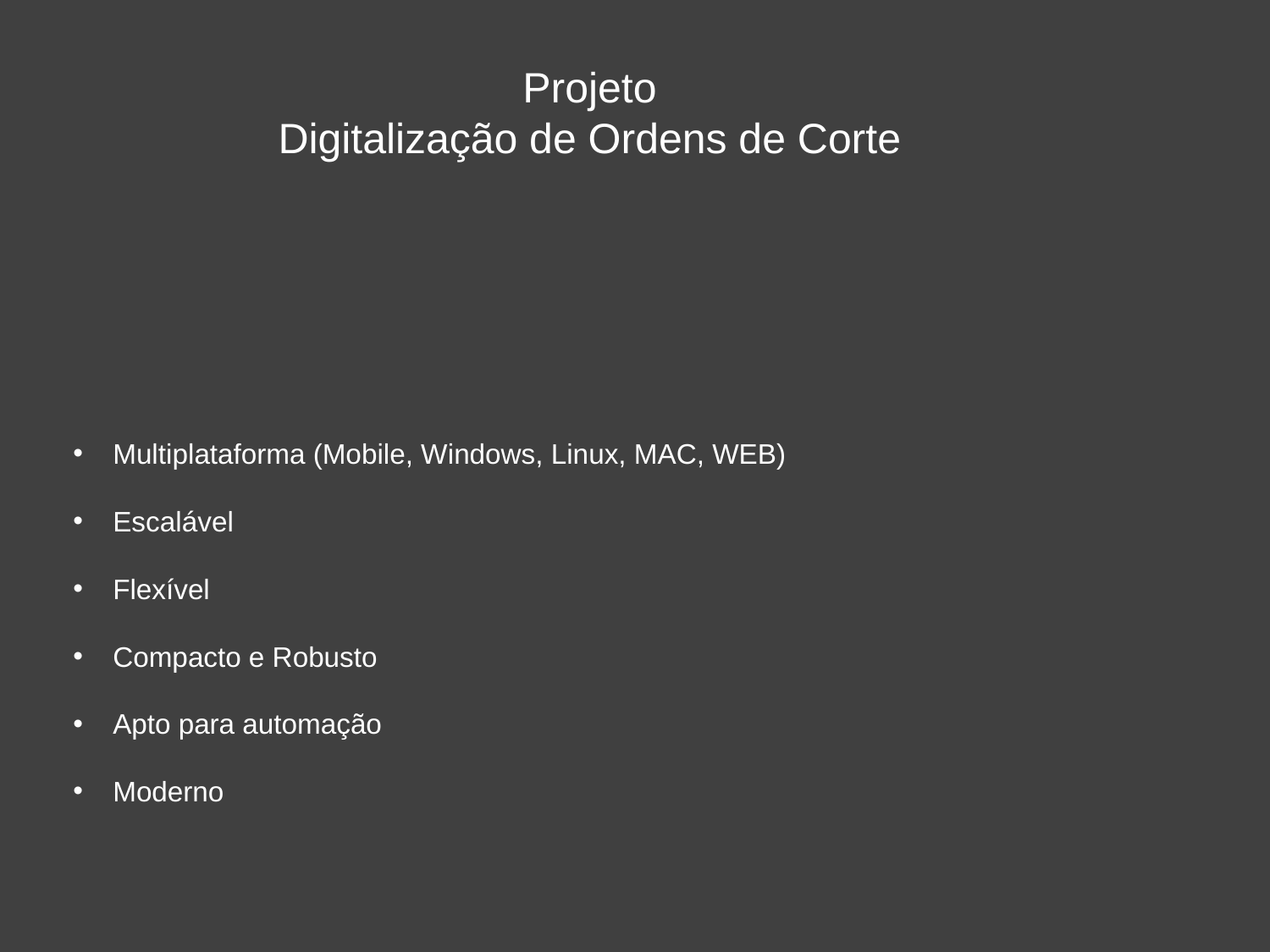

Projeto
Digitalização de Ordens de Corte
Multiplataforma (Mobile, Windows, Linux, MAC, WEB)
Escalável
Flexível
Compacto e Robusto
Apto para automação
Moderno